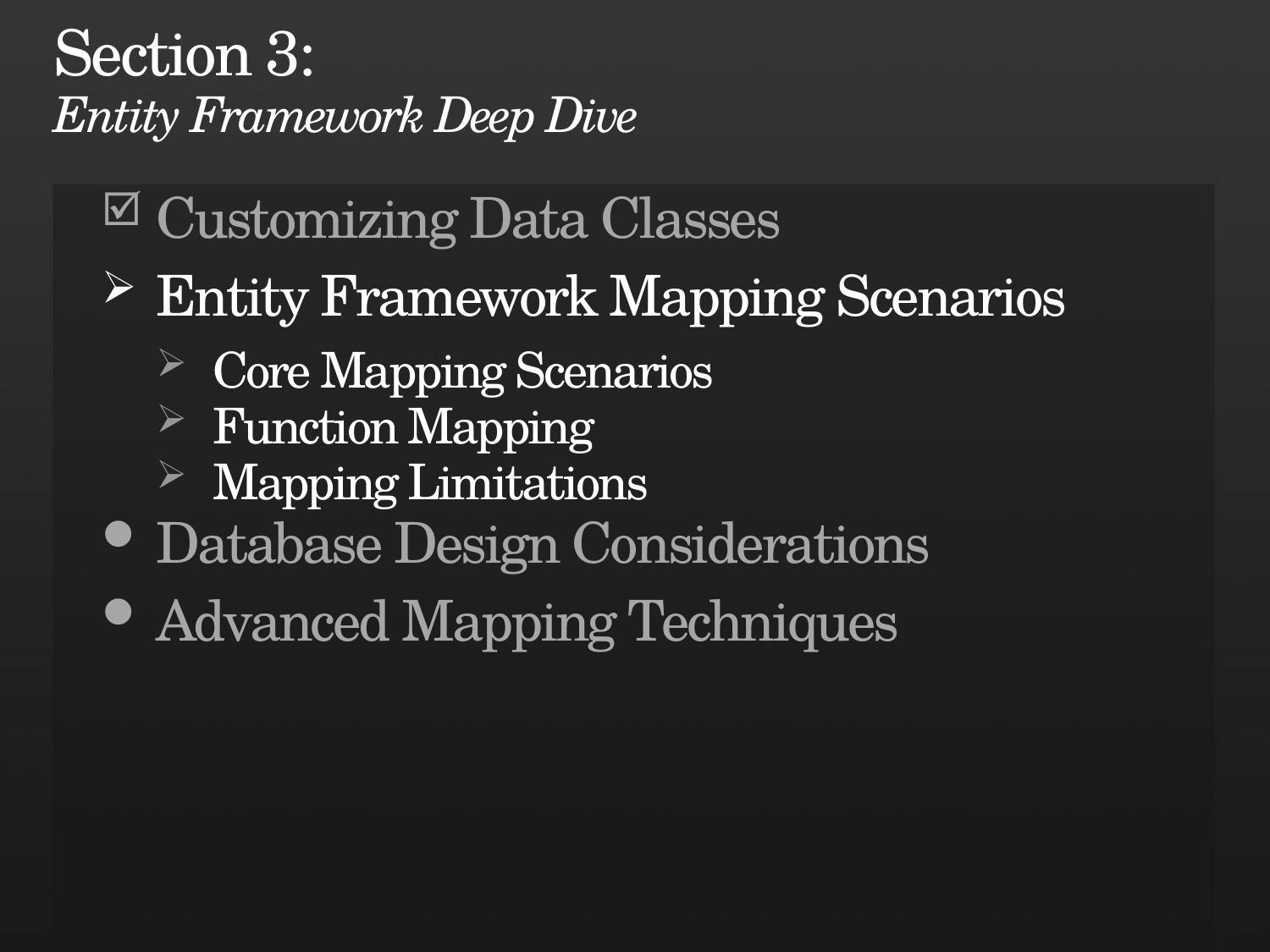

# Section 3: Entity Framework Deep Dive
Customizing Data Classes
Entity Framework Mapping Scenarios
Core Mapping Scenarios
Function Mapping
Mapping Limitations
Database Design Considerations
Advanced Mapping Techniques